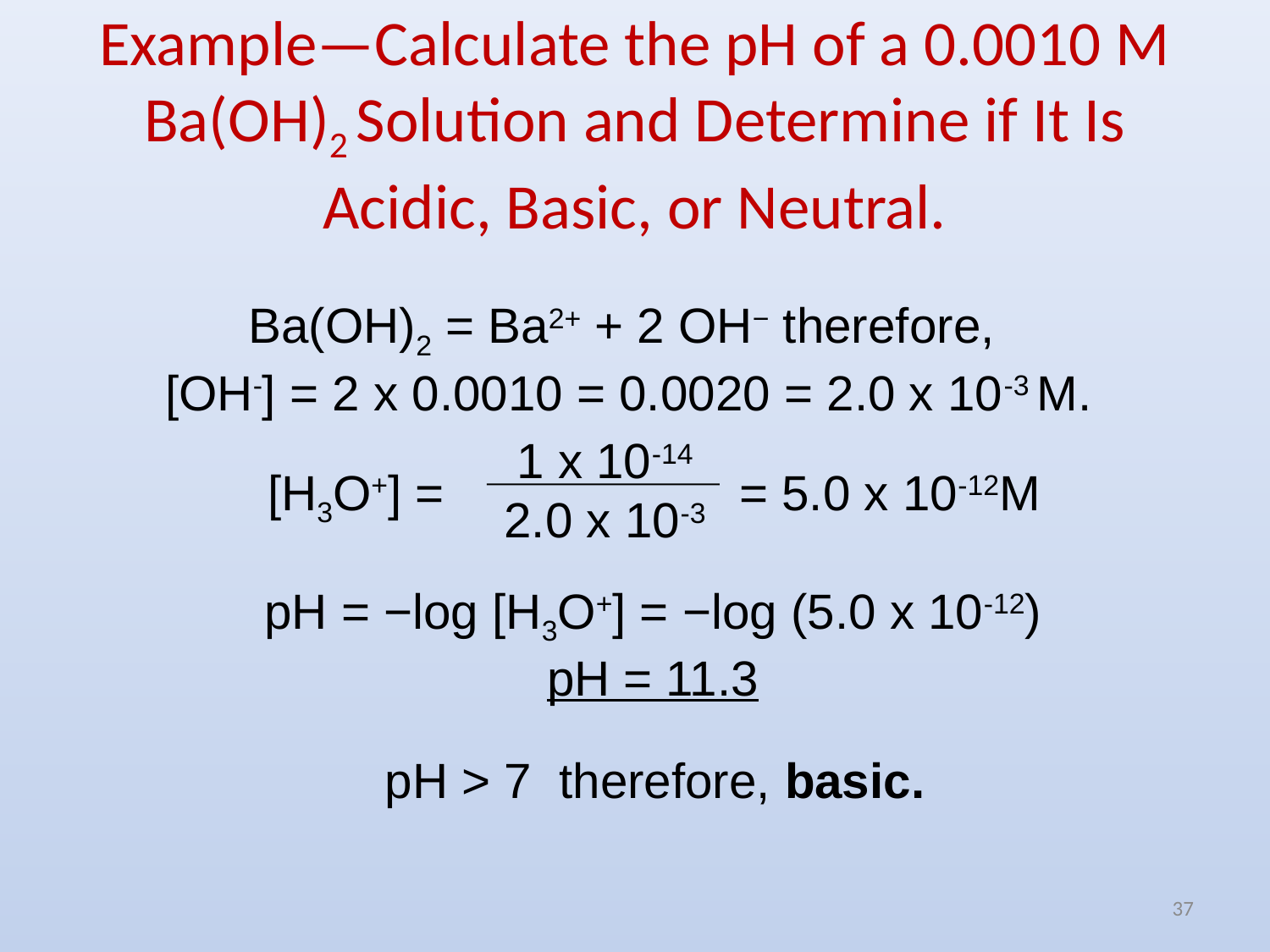

# Example—Calculate the pH of a 0.0010 M Ba(OH)2 Solution and Determine if It Is Acidic, Basic, or Neutral.
Ba(OH)2 = Ba2+ + 2 OH− therefore,
[OH-] = 2 x 0.0010 = 0.0020 = 2.0 x 10-3 M.
1 x 10-14
2.0 x 10-3

[H3O+] =
 = 5.0 x 10-12M
pH = −log [H3O+] = −log (5.0 x 10-12)
pH = 11.3
pH > 7  therefore, basic.
37